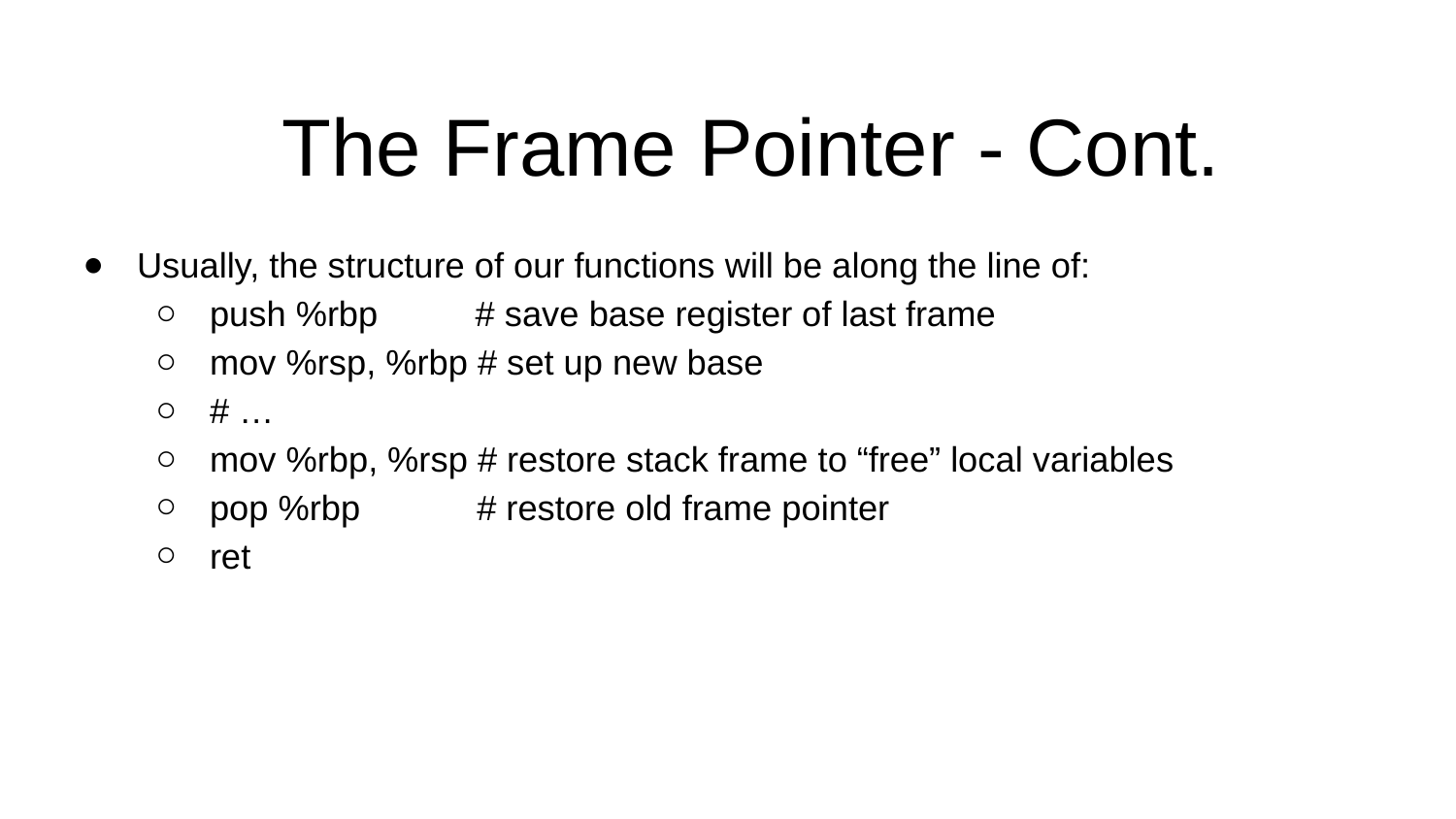

# The Frame Pointer - Cont.
Usually, the structure of our functions will be along the line of:
push %rbp          # save base register of last frame
mov %rsp, %rbp # set up new base
# …
mov %rbp, %rsp # restore stack frame to “free” local variables
pop %rbp            # restore old frame pointer
ret